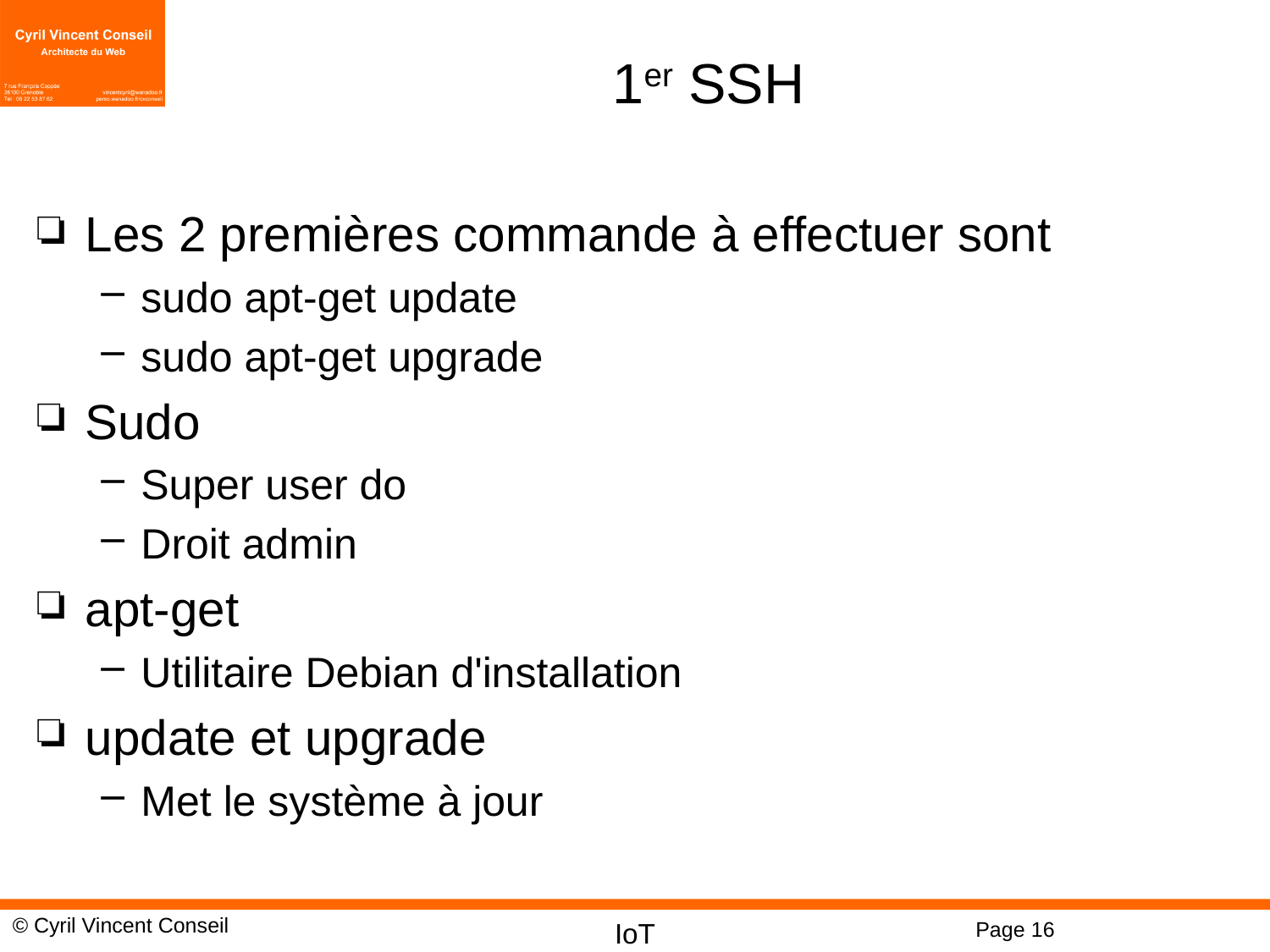

# 1er SSH
Les 2 premières commande à effectuer sont
sudo apt-get update
sudo apt-get upgrade
Sudo
Super user do
Droit admin
apt-get
Utilitaire Debian d'installation
update et upgrade
Met le système à jour